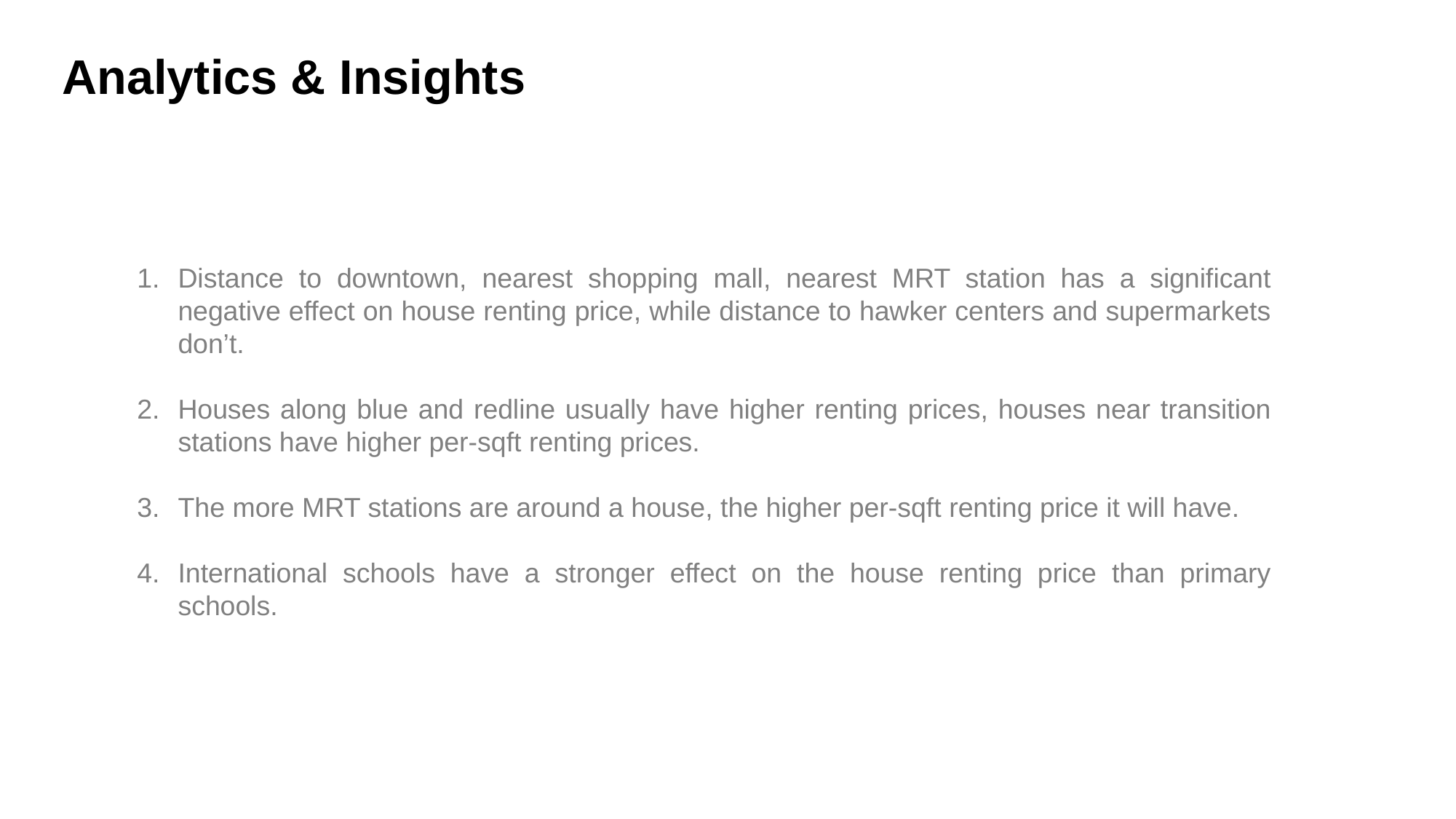

Analytics & Insights
Distance to downtown, nearest shopping mall, nearest MRT station has a significant negative effect on house renting price, while distance to hawker centers and supermarkets don’t.

Houses along blue and redline usually have higher renting prices, houses near transition stations have higher per-sqft renting prices.

The more MRT stations are around a house, the higher per-sqft renting price it will have.

International schools have a stronger effect on the house renting price than primary schools.